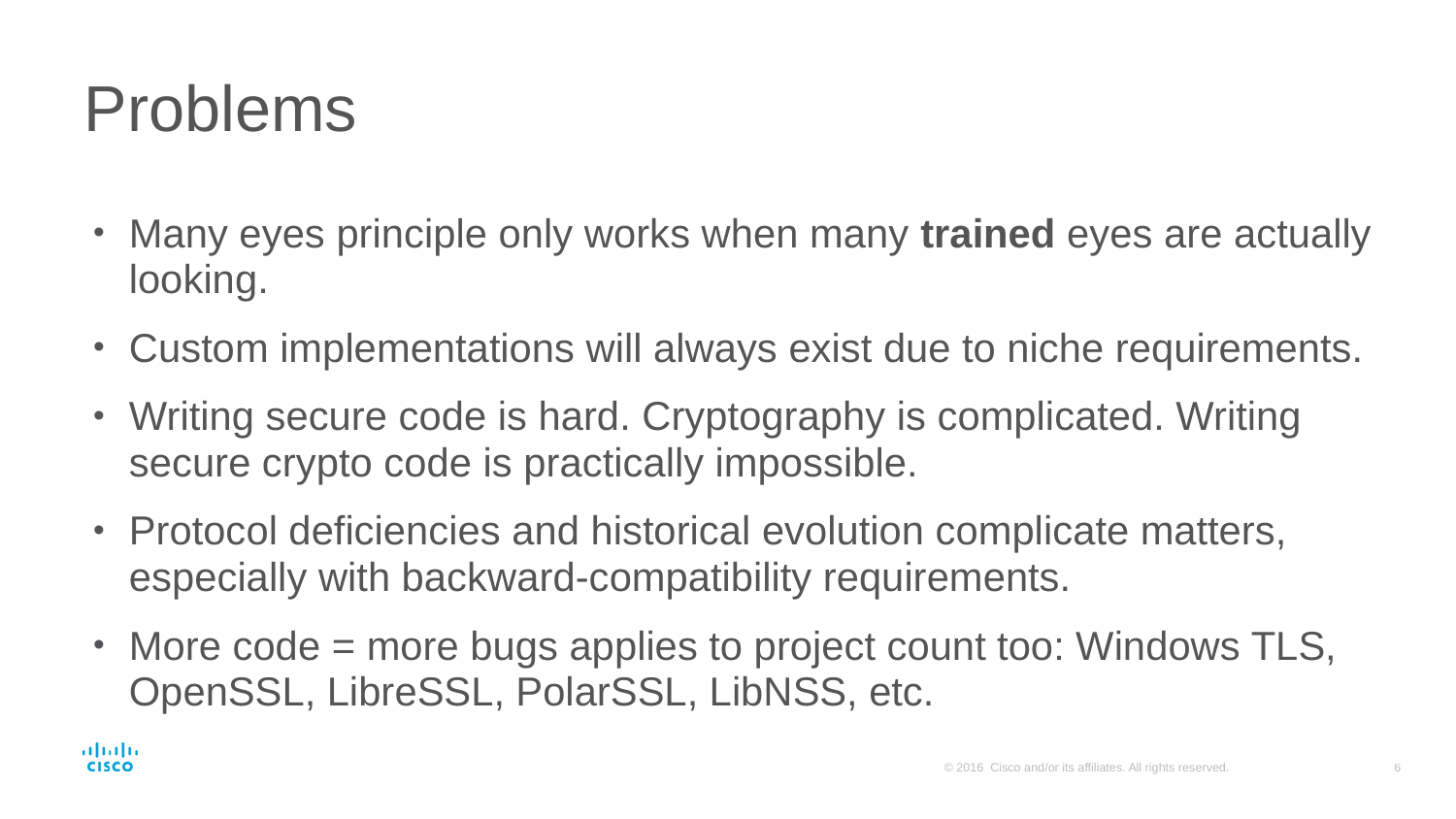

# Problems
Many eyes principle only works when many trained eyes are actually looking.
Custom implementations will always exist due to niche requirements.
Writing secure code is hard. Cryptography is complicated. Writing secure crypto code is practically impossible.
Protocol deficiencies and historical evolution complicate matters, especially with backward-compatibility requirements.
More code = more bugs applies to project count too: Windows TLS, OpenSSL, LibreSSL, PolarSSL, LibNSS, etc.